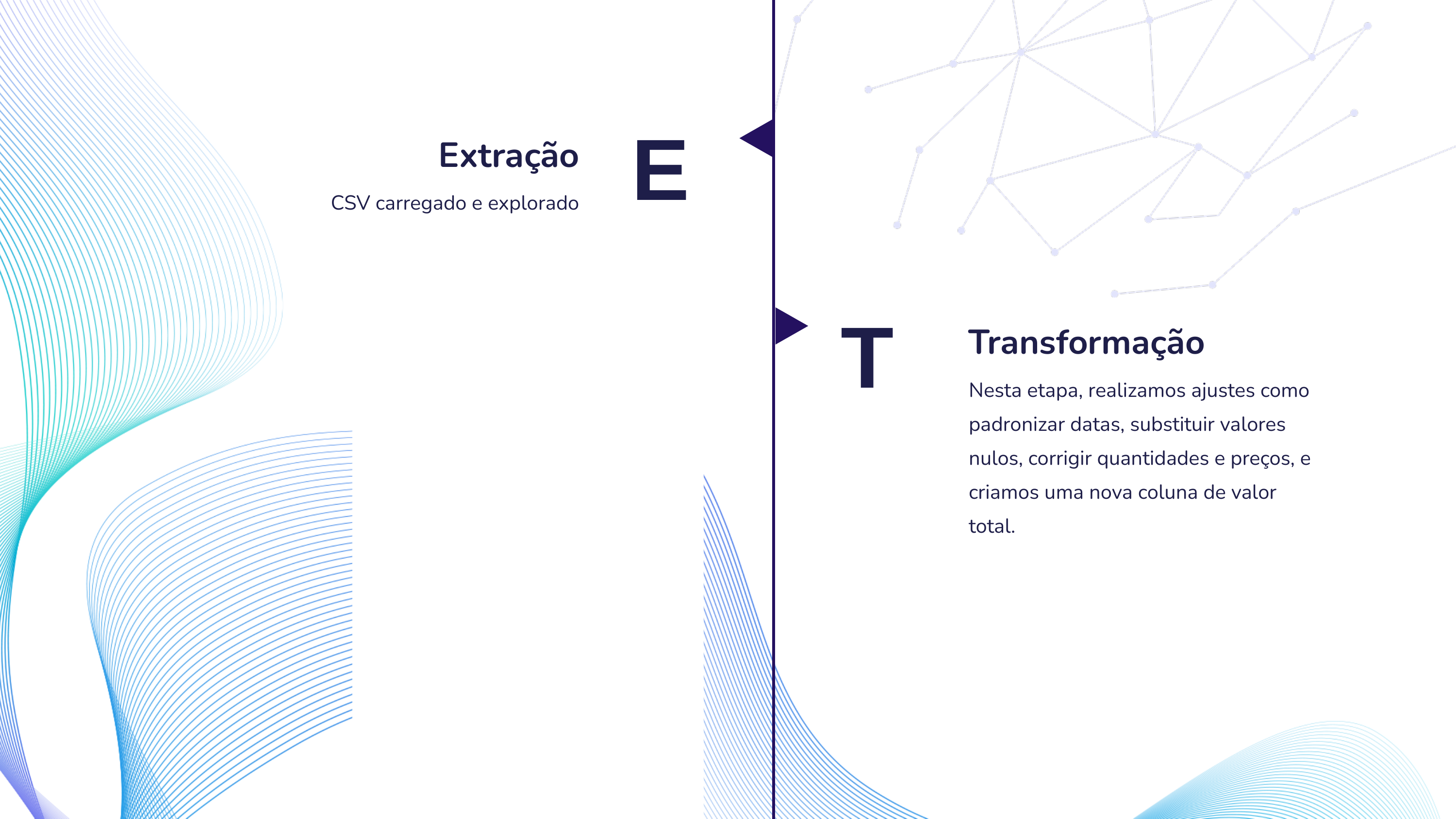

E
Extração

CSV carregado e explorado
T
Transformação

Nesta etapa, realizamos ajustes como padronizar datas, substituir valores nulos, corrigir quantidades e preços, e criamos uma nova coluna de valor total.